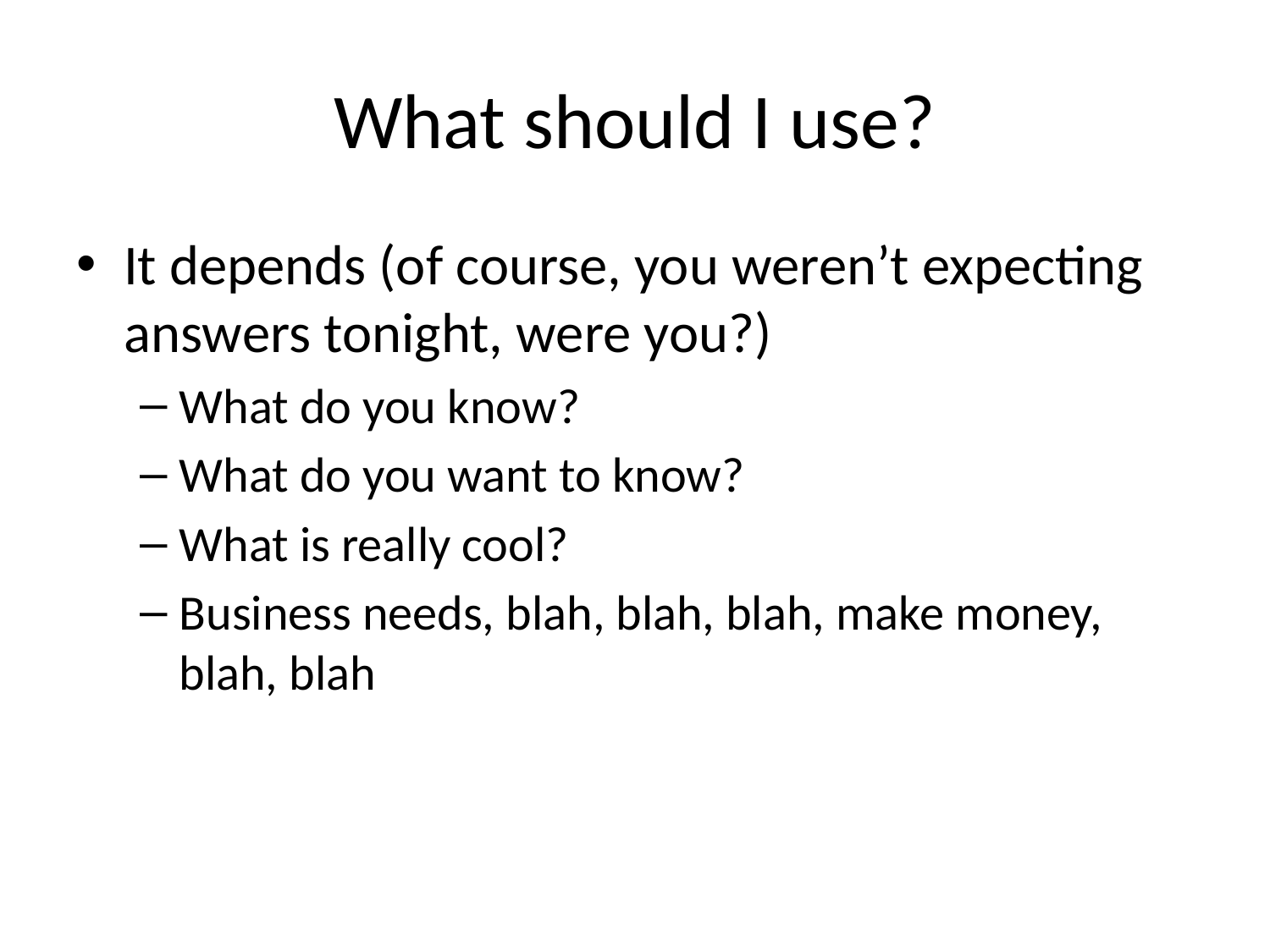

# What should I use?
It depends (of course, you weren’t expecting answers tonight, were you?)
What do you know?
What do you want to know?
What is really cool?
Business needs, blah, blah, blah, make money, blah, blah